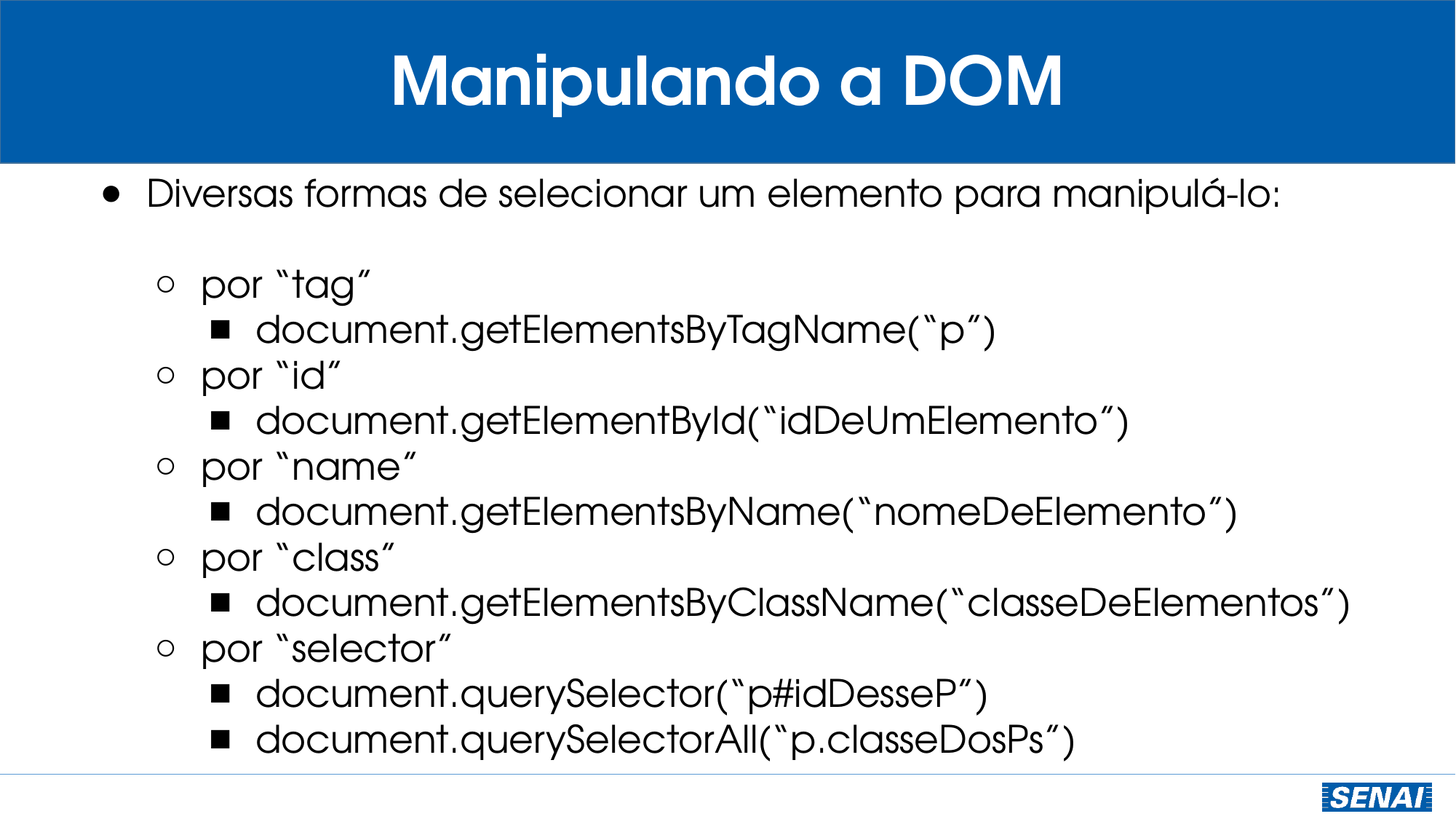

Manipulando a DOM
Diversas formas de selecionar um elemento para manipulá-lo:

por “tag”
document.getElementsByTagName(“p”)
por “id”
document.getElementById(“idDeUmElemento”)
por “name”
document.getElementsByName(“nomeDeElemento”)
por “class”
document.getElementsByClassName(“classeDeElementos”)
por “selector”
document.querySelector(“p#idDesseP”)
document.querySelectorAll(“p.classeDosPs”)